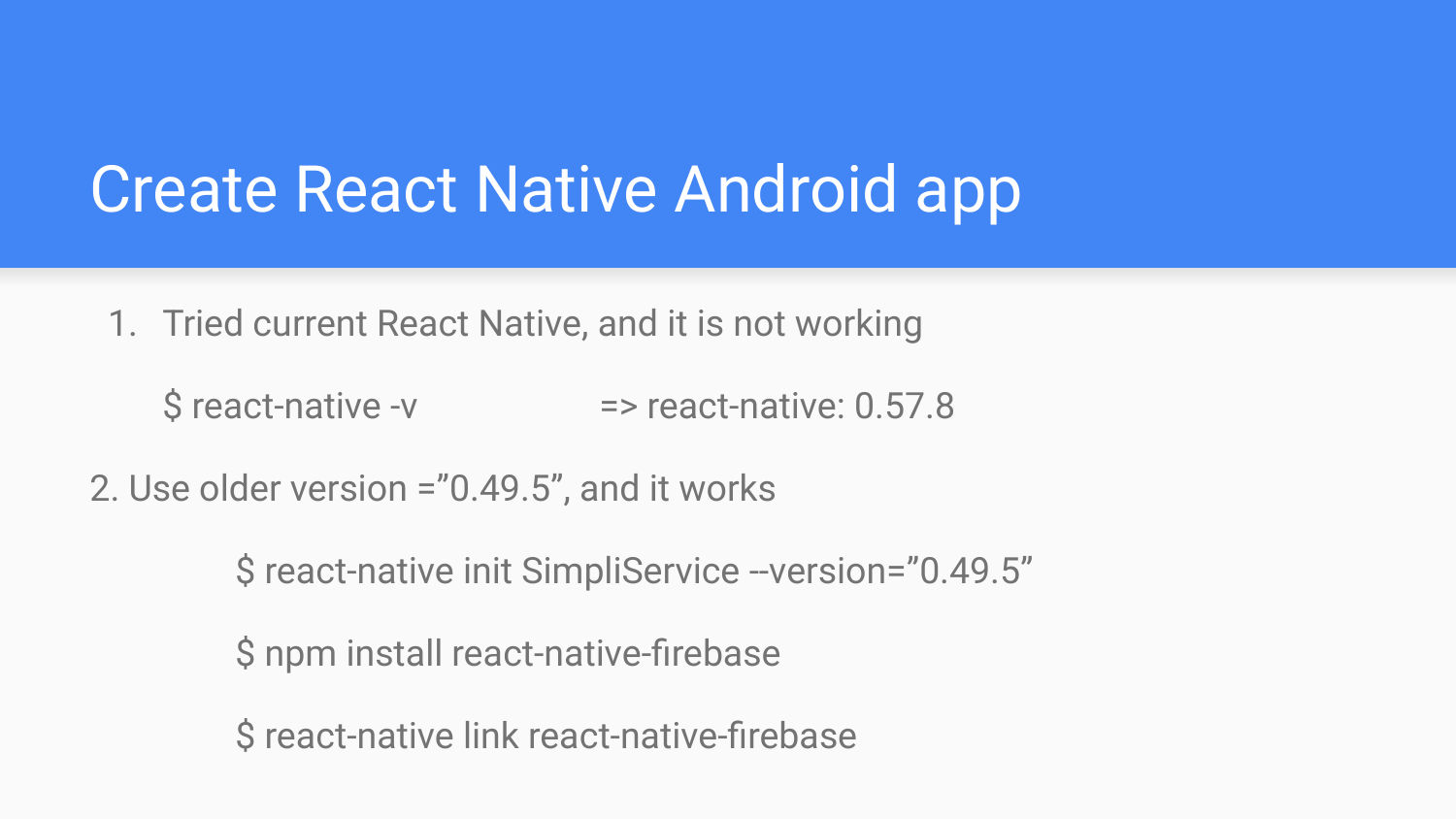

# Create React Native Android app
Tried current React Native, and it is not working
$ react-native -v 		=> react-native: 0.57.8
2. Use older version =”0.49.5”, and it works
	$ react-native init SimpliService --version=”0.49.5”
	$ npm install react-native-firebase
	$ react-native link react-native-firebase